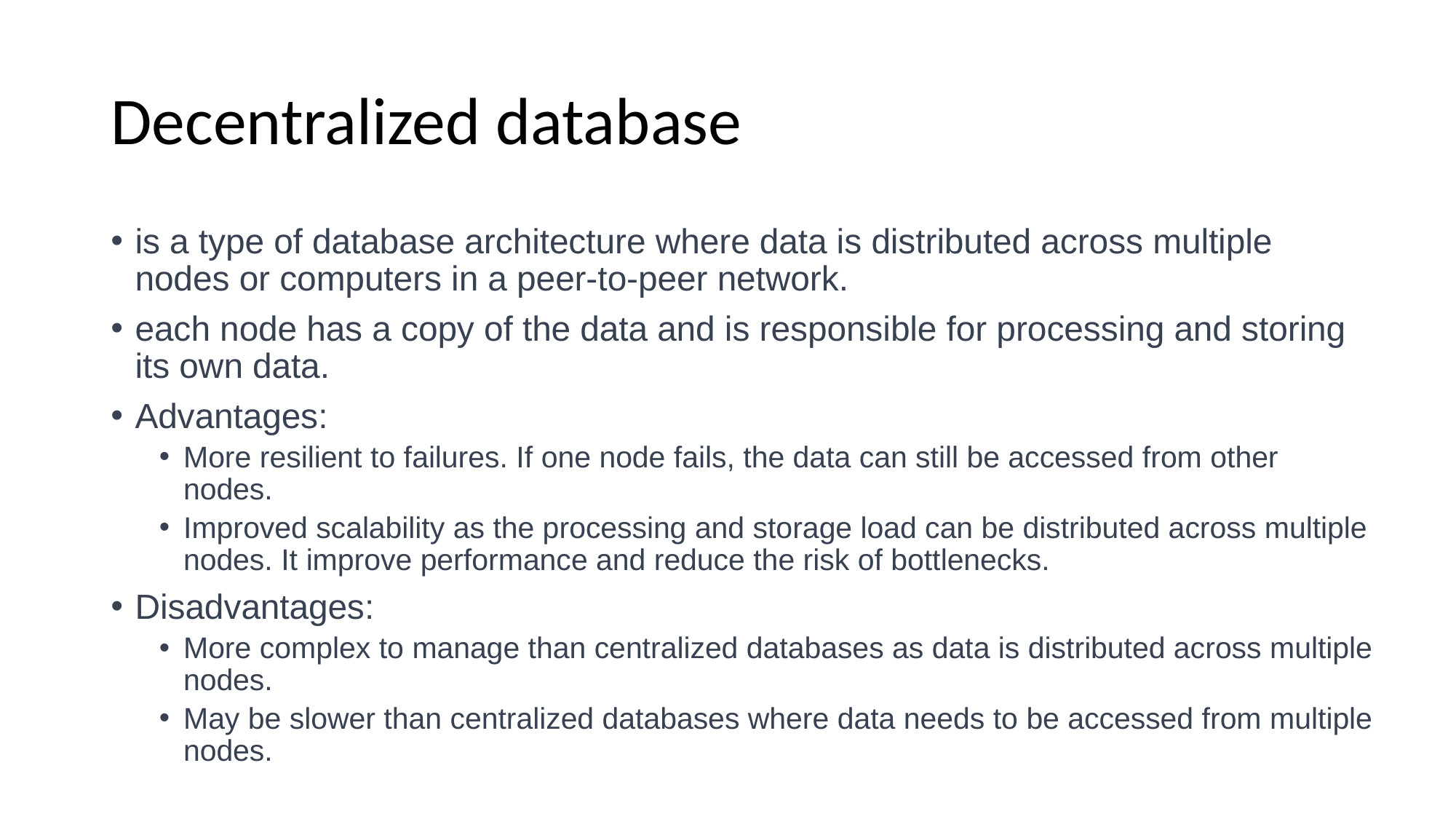

# Decentralized database
is a type of database architecture where data is distributed across multiple nodes or computers in a peer-to-peer network.
each node has a copy of the data and is responsible for processing and storing its own data.
Advantages:
More resilient to failures. If one node fails, the data can still be accessed from other nodes.
Improved scalability as the processing and storage load can be distributed across multiple nodes. It improve performance and reduce the risk of bottlenecks.
Disadvantages:
More complex to manage than centralized databases as data is distributed across multiple nodes.
May be slower than centralized databases where data needs to be accessed from multiple nodes.